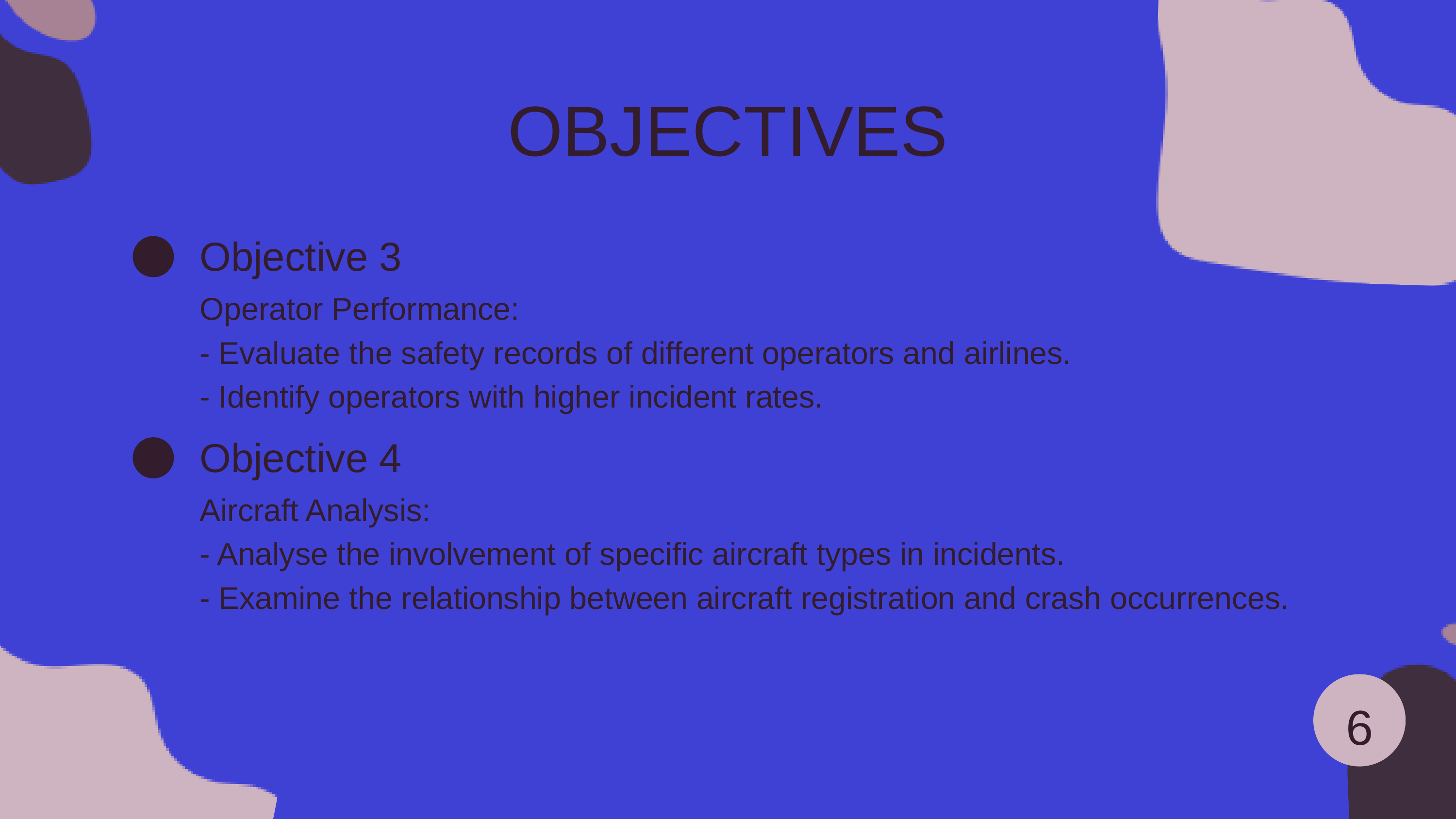

OBJECTIVES
Objective 3

Operator Performance:
- Evaluate the safety records of different operators and airlines.
- Identify operators with higher incident rates.
Objective 4

Aircraft Analysis:
- Analyse the involvement of specific aircraft types in incidents.
- Examine the relationship between aircraft registration and crash occurrences.

6